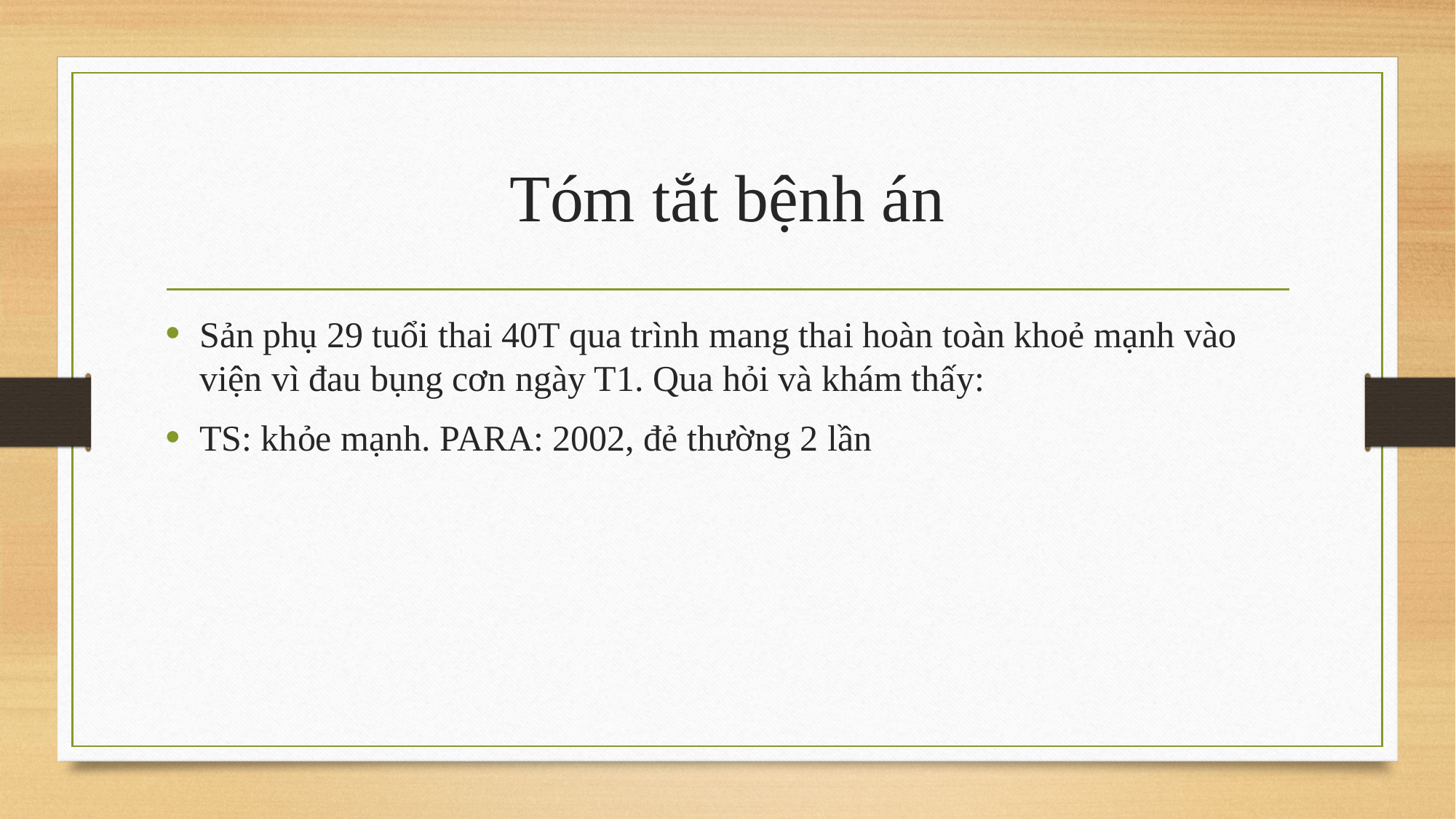

# Tóm tắt bệnh án
Sản phụ 29 tuổi thai 40T qua trình mang thai hoàn toàn khoẻ mạnh vào viện vì đau bụng cơn ngày T1. Qua hỏi và khám thấy:
TS: khỏe mạnh. PARA: 2002, đẻ thường 2 lần